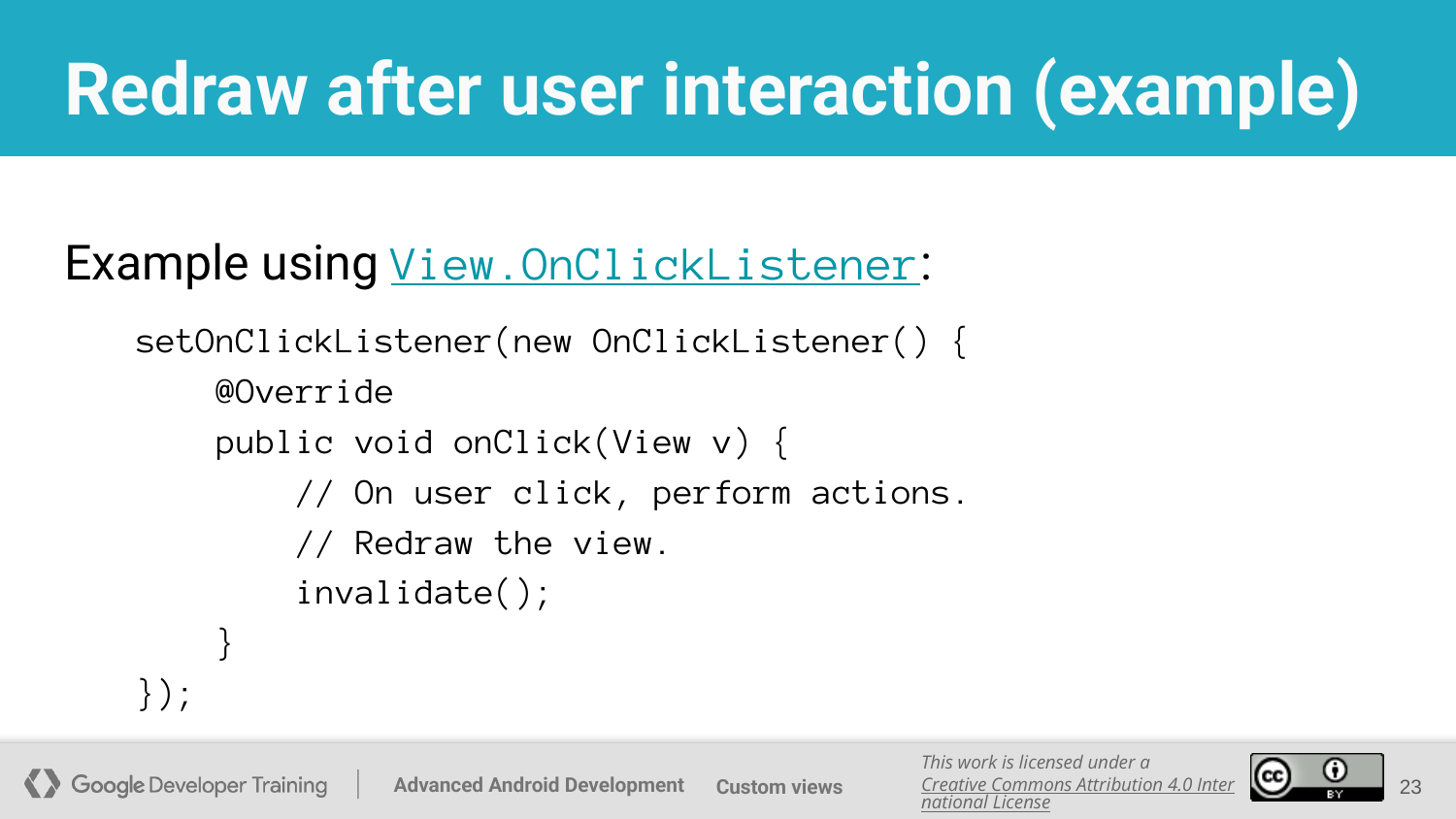

# Redraw after user interaction (example)

Example using View.OnClickListener:
setOnClickListener(new OnClickListener() {
    @Override
    public void onClick(View v) {
        // On user click, perform actions.
        // Redraw the view.
        invalidate();
    }
});

23